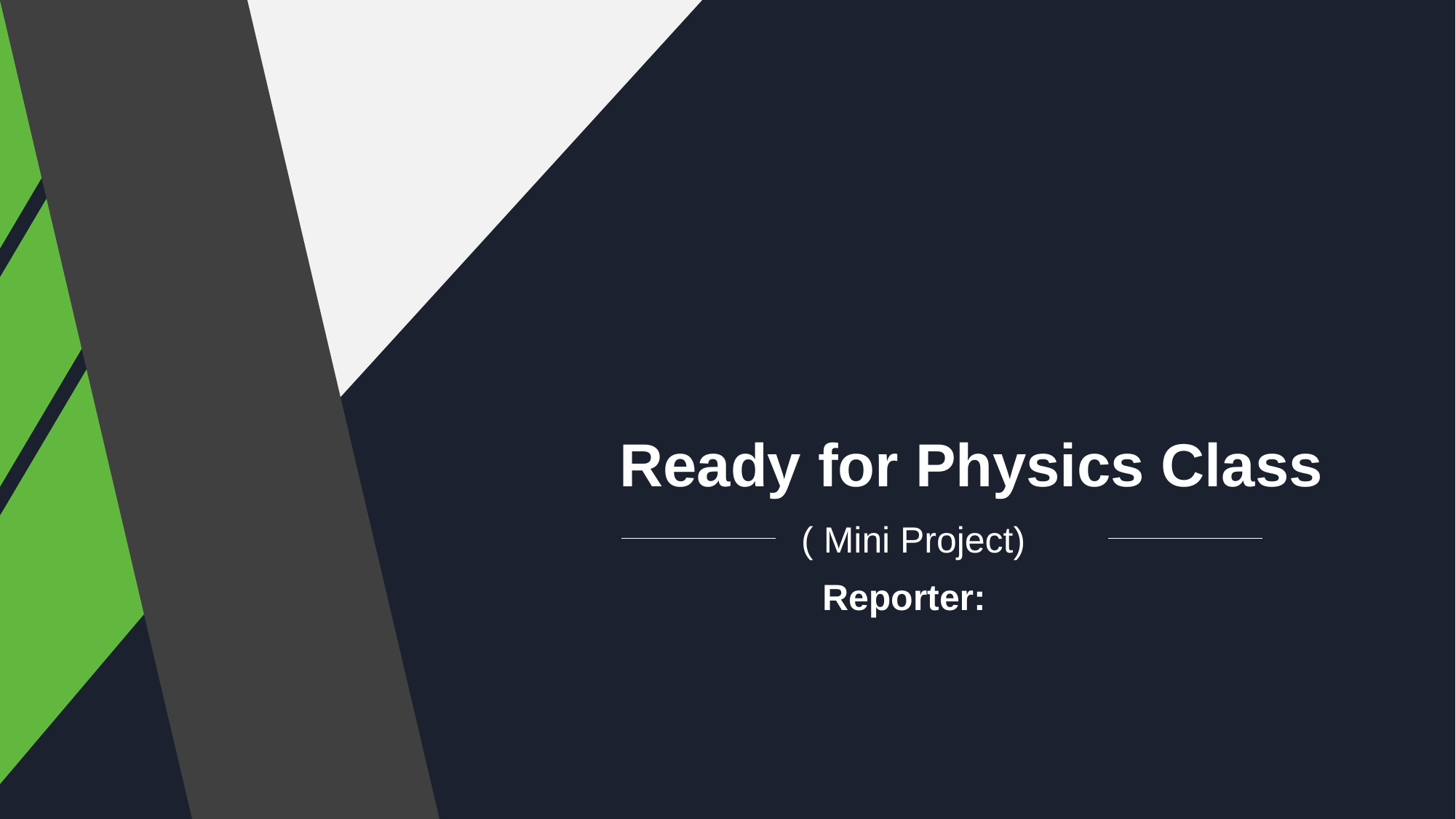

Ready for Physics Class
( Mini Project)
Reporter: